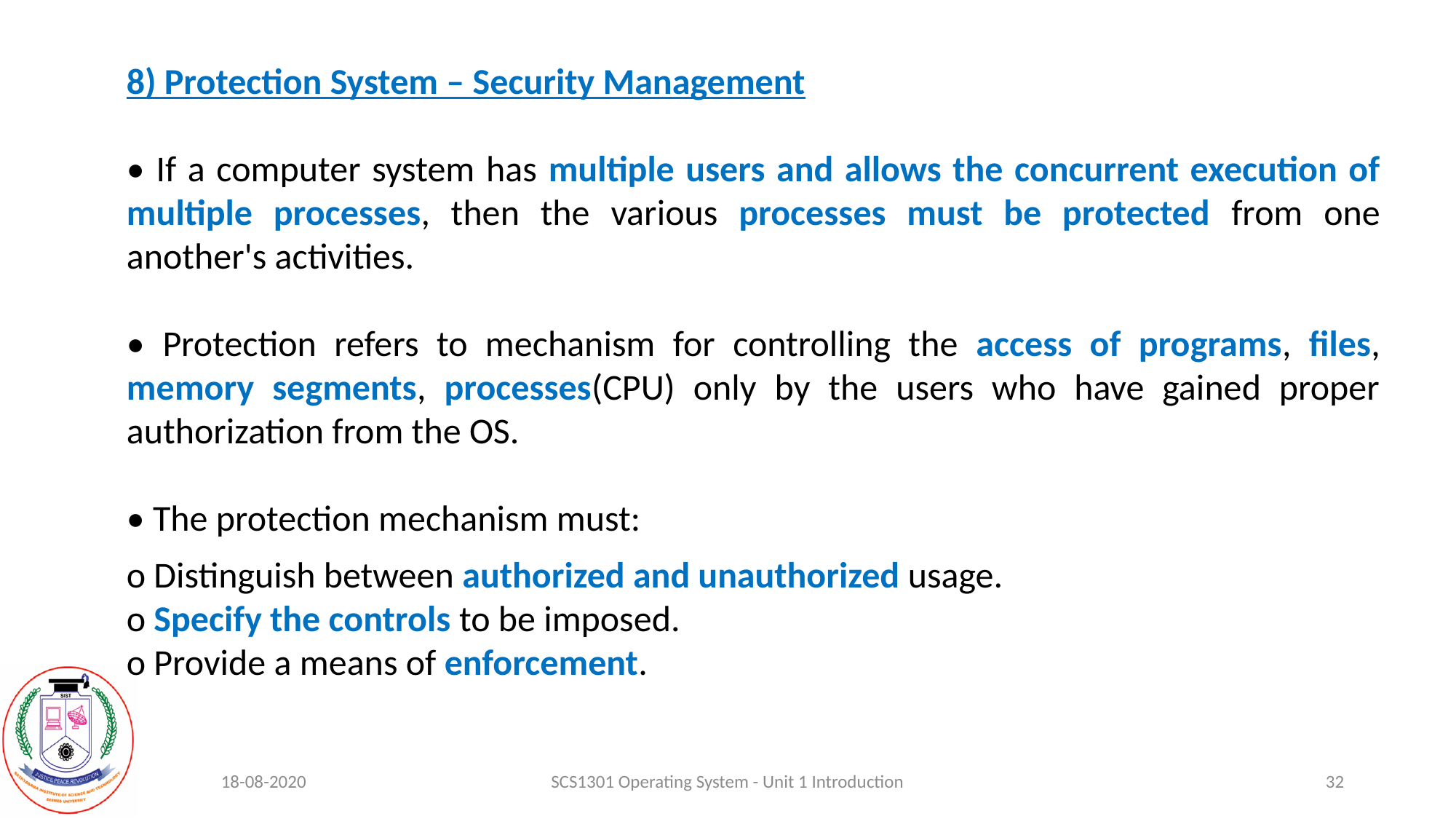

8) Protection System – Security Management

• If a computer system has multiple users and allows the concurrent execution of multiple processes, then the various processes must be protected from one another's activities.

• Protection refers to mechanism for controlling the access of programs, files, memory segments, processes(CPU) only by the users who have gained proper authorization from the OS.

• The protection mechanism must:

o Distinguish between authorized and unauthorized usage.
o Specify the controls to be imposed.
o Provide a means of enforcement.
18-08-2020
SCS1301 Operating System - Unit 1 Introduction
32